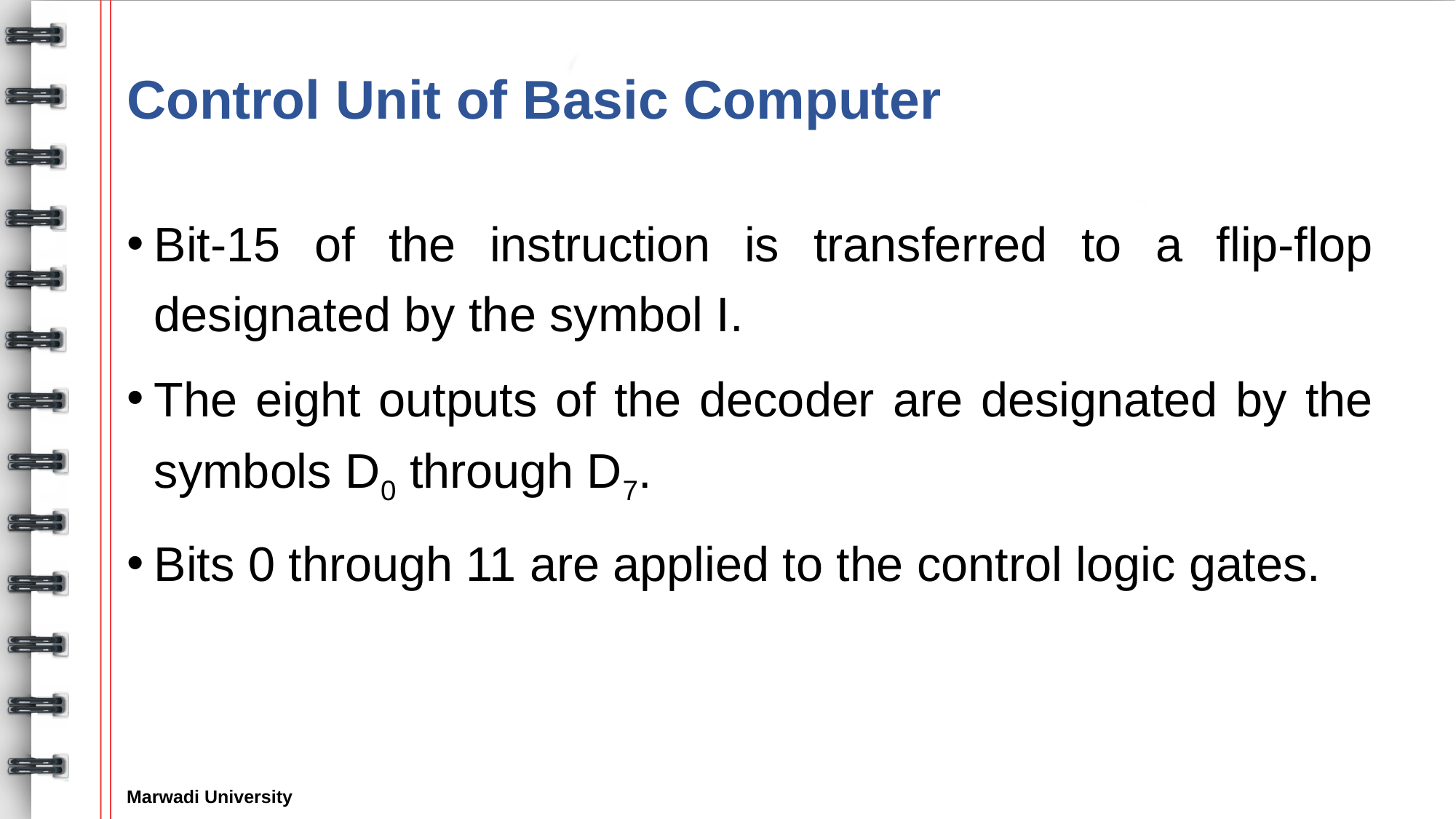

# Control Unit of Basic Computer
Bit-15 of the instruction is transferred to a flip-flop designated by the symbol I.
The eight outputs of the decoder are designated by the symbols D0 through D7.
Bits 0 through 11 are applied to the control logic gates.

Marwadi University